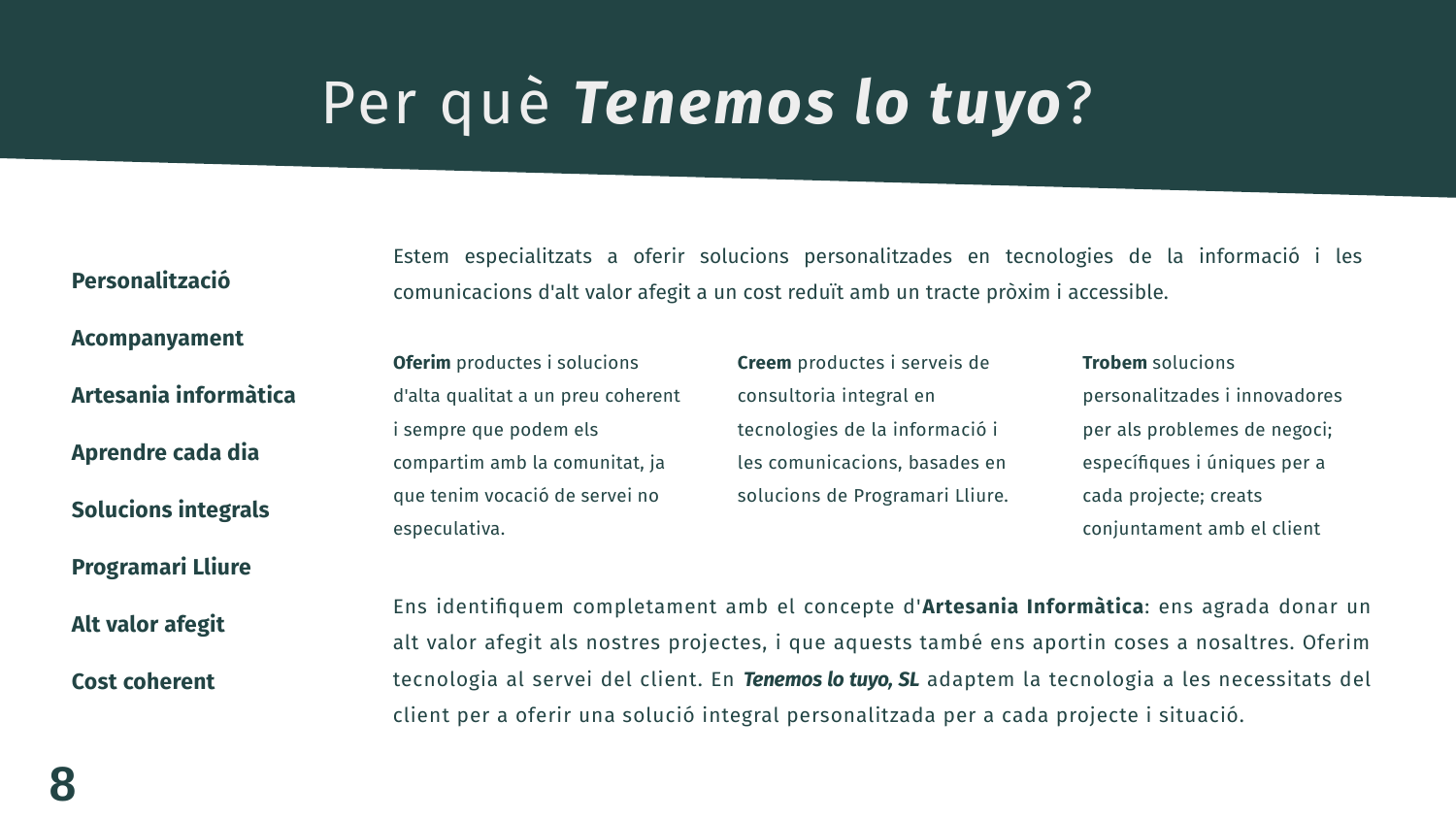

# Per què Tenemos lo tuyo?
Estem especialitzats a oferir solucions personalitzades en tecnologies de la informació i les comunicacions d'alt valor afegit a un cost reduït amb un tracte pròxim i accessible.
Personalització

Acompanyament

Artesania informàtica

Aprendre cada dia

Solucions integrals

Programari Lliure

Alt valor afegit

Cost coherent
Oferim productes i solucions d'alta qualitat a un preu coherent i sempre que podem els compartim amb la comunitat, ja que tenim vocació de servei no especulativa.
Creem productes i serveis de consultoria integral en tecnologies de la informació i les comunicacions, basades en solucions de Programari Lliure.
Trobem solucions personalitzades i innovadores per als problemes de negoci; específiques i úniques per a cada projecte; creats conjuntament amb el client
Ens identifiquem completament amb el concepte d'Artesania Informàtica: ens agrada donar un alt valor afegit als nostres projectes, i que aquests també ens aportin coses a nosaltres. Oferim tecnologia al servei del client. En Tenemos lo tuyo, SL adaptem la tecnologia a les necessitats del client per a oferir una solució integral personalitzada per a cada projecte i situació.
8